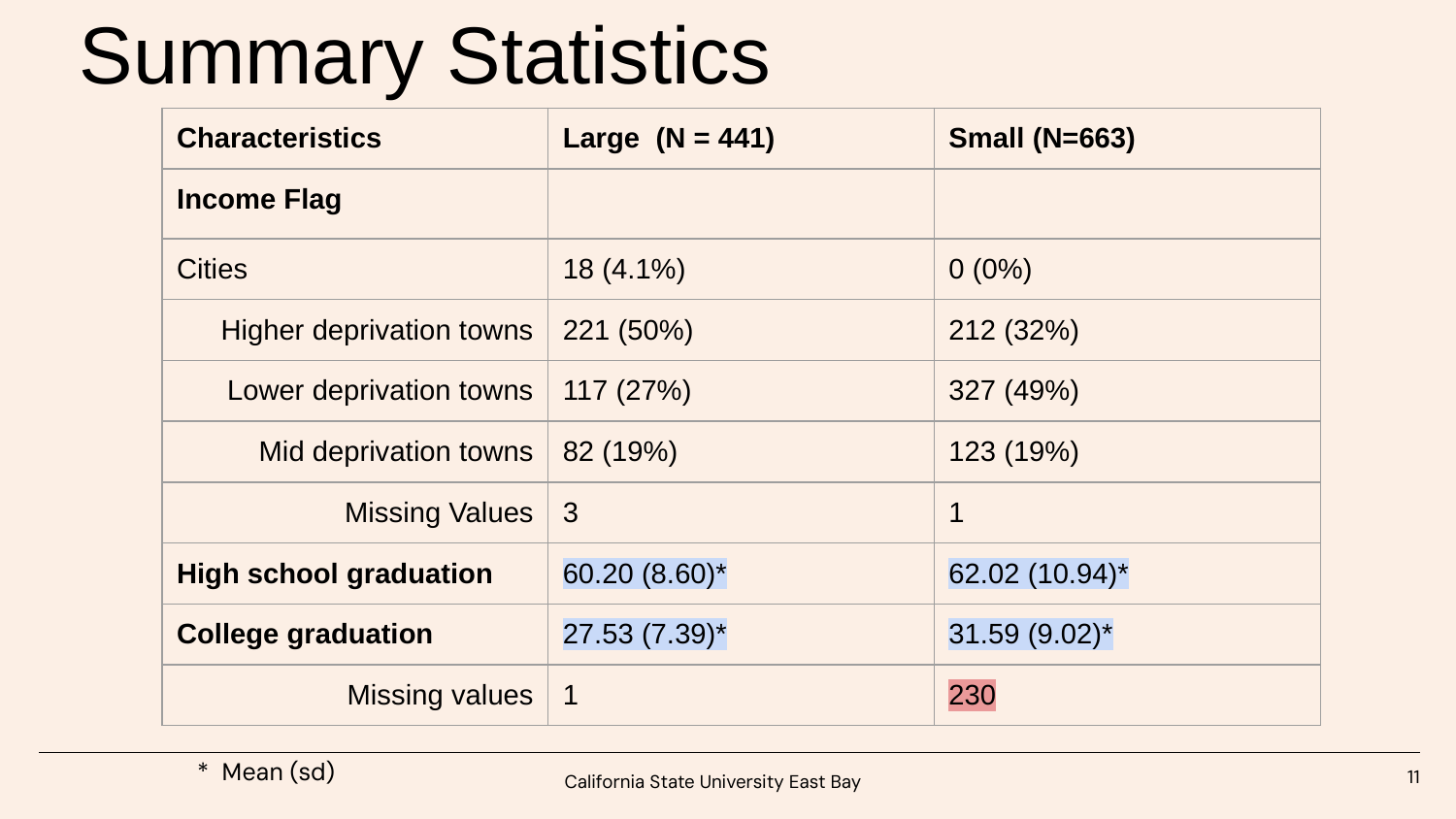

# Summary Statistics
| Characteristics | Large (N = 441) | Small (N=663) |
| --- | --- | --- |
| Income Flag |  |  |
| Cities | 18 (4.1%) | 0 (0%) |
| Higher deprivation towns | 221 (50%) | 212 (32%) |
| Lower deprivation towns | 117 (27%) | 327 (49%) |
| Mid deprivation towns | 82 (19%) | 123 (19%) |
| Missing Values | 3 | 1 |
| High school graduation | 60.20 (8.60)\* | 62.02 (10.94)\* |
| College graduation | 27.53 (7.39)\* | 31.59 (9.02)\* |
| Missing values | 1 | 230 |
*  Mean (sd)
California State University East Bay
11